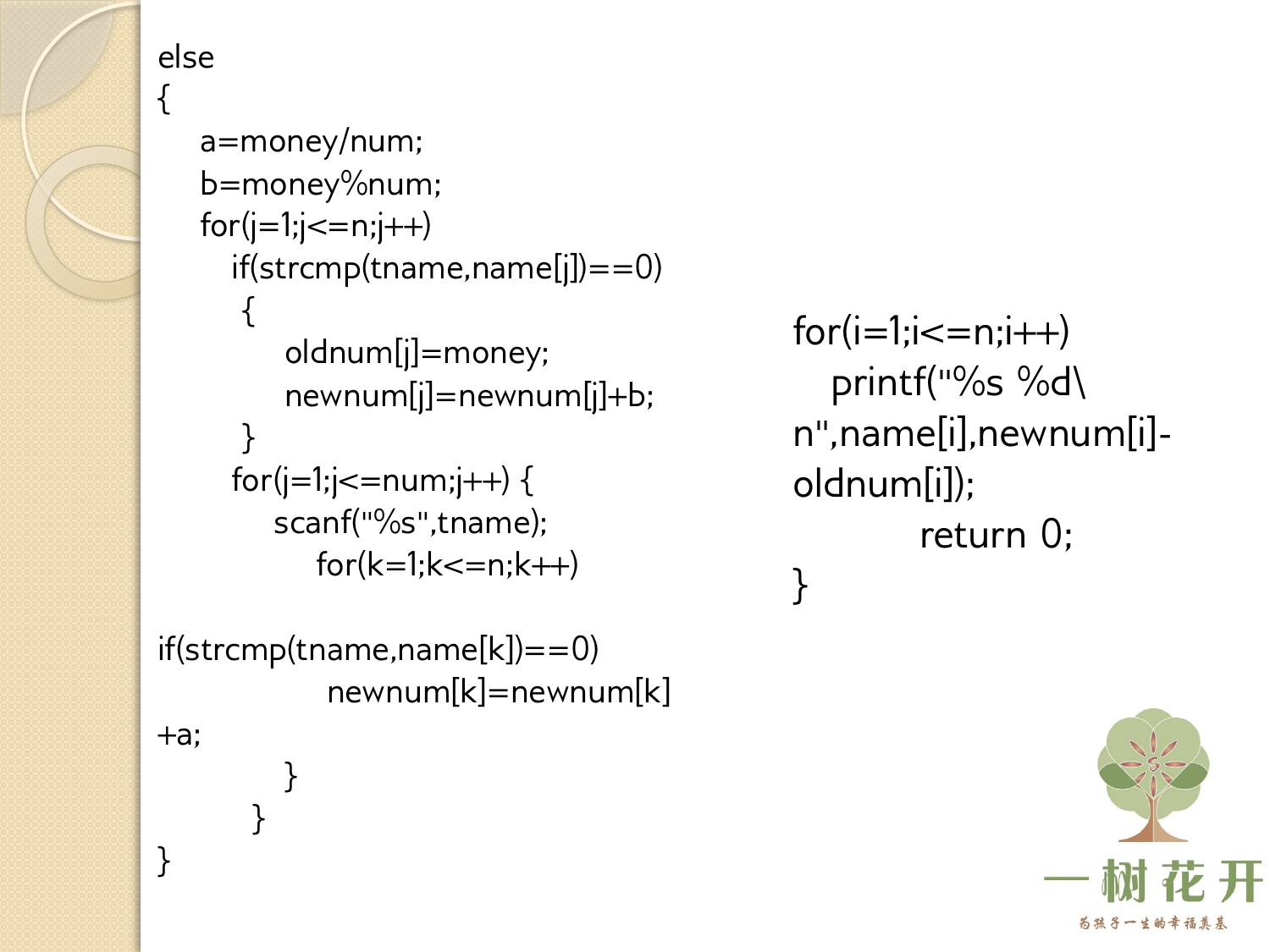

else
{
    a=money/num;
    b=money%num;
    for(j=1;j<=n;j++)
       if(strcmp(tname,name[j])==0)
        {
            oldnum[j]=money;
            newnum[j]=newnum[j]+b;
        }
       for(j=1;j<=num;j++) {
           scanf("%s",tname);
               for(k=1;k<=n;k++)
	if(strcmp(tname,name[k])==0)
                newnum[k]=newnum[k]+a;
	}
         }
}
for(i=1;i<=n;i++)
   printf("%s %d\n",name[i],newnum[i]-oldnum[i]);
	return 0;
}